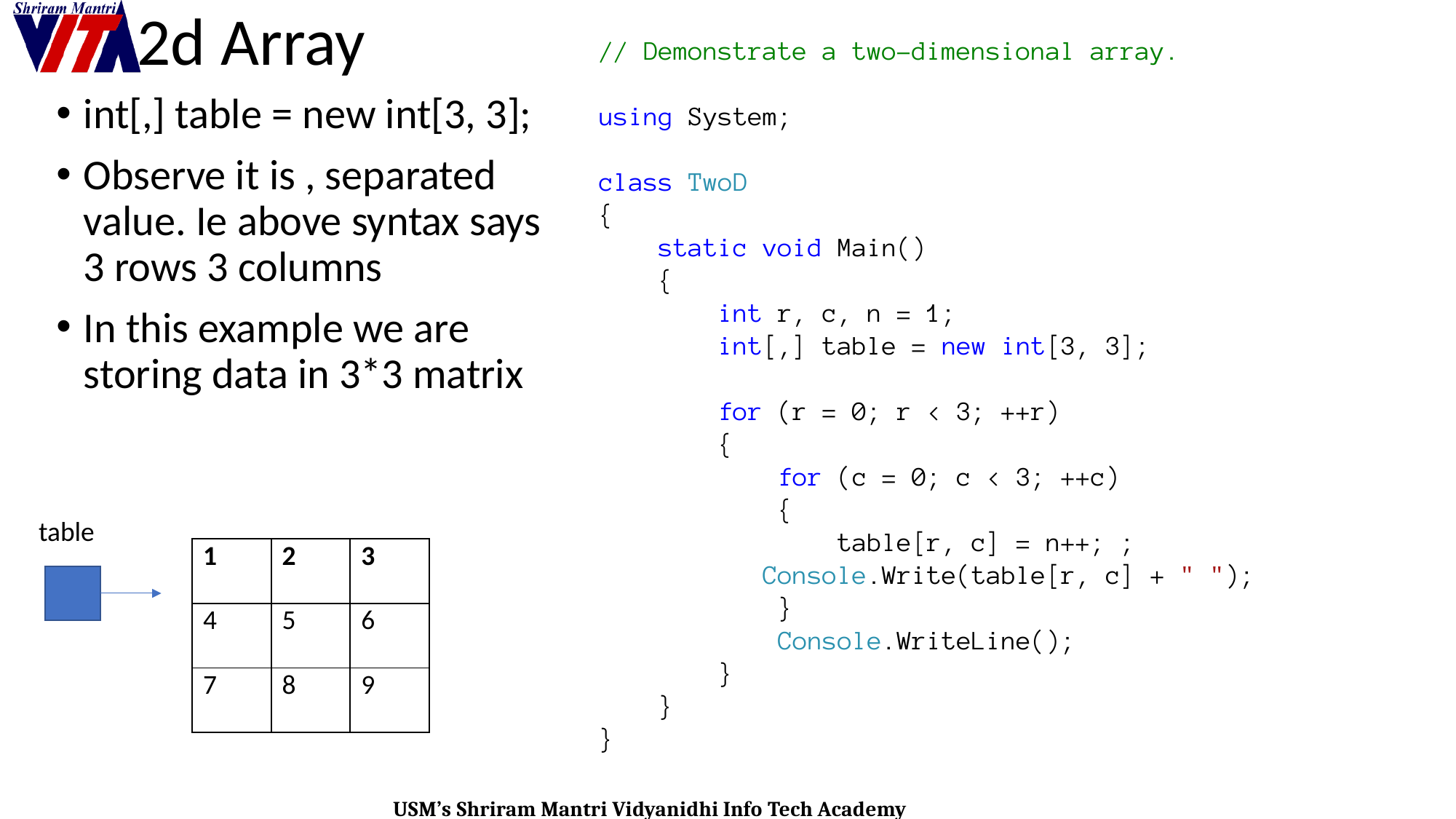

# 2d Array
// Demonstrate a two-dimensional array.

using System;

class TwoD
{
    static void Main()
    {
        int r, c, n = 1;
        int[,] table = new int[3, 3];

        for (r = 0; r < 3; ++r)
        {
            for (c = 0; c < 3; ++c)
            {
                table[r, c] = n++; ;
           Console.Write(table[r, c] + " ");
            }
            Console.WriteLine();
        }
    }
}
int[,] table = new int[3, 3];
Observe it is , separated value. Ie above syntax says 3 rows 3 columns
In this example we are storing data in 3*3 matrix
table
| 1 | 2 | 3 |
| --- | --- | --- |
| 4 | 5 | 6 |
| 7 | 8 | 9 |